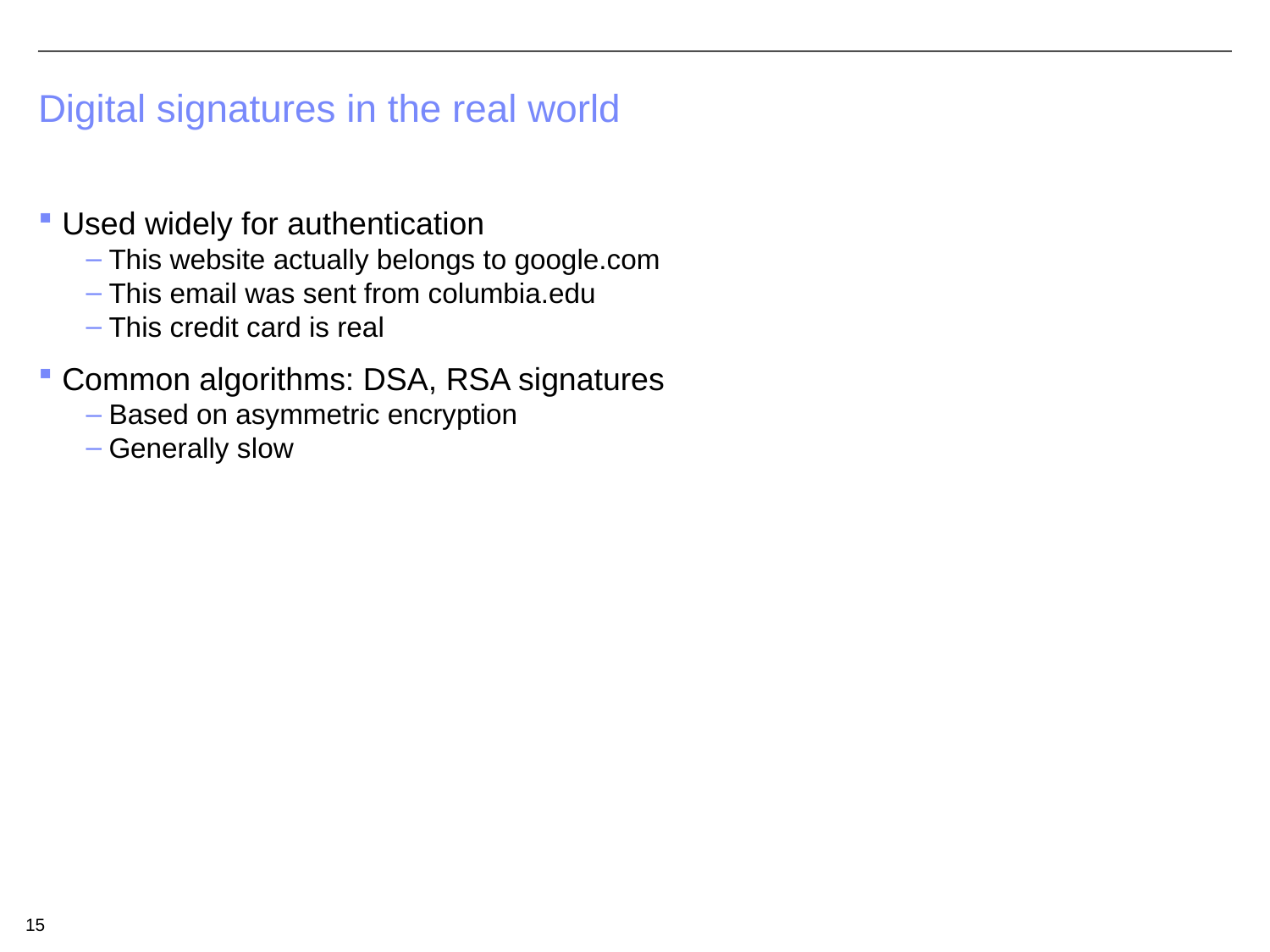

# Digital signatures in the real world
Used widely for authentication
This website actually belongs to google.com
This email was sent from columbia.edu
This credit card is real
Common algorithms: DSA, RSA signatures
Based on asymmetric encryption
Generally slow
15